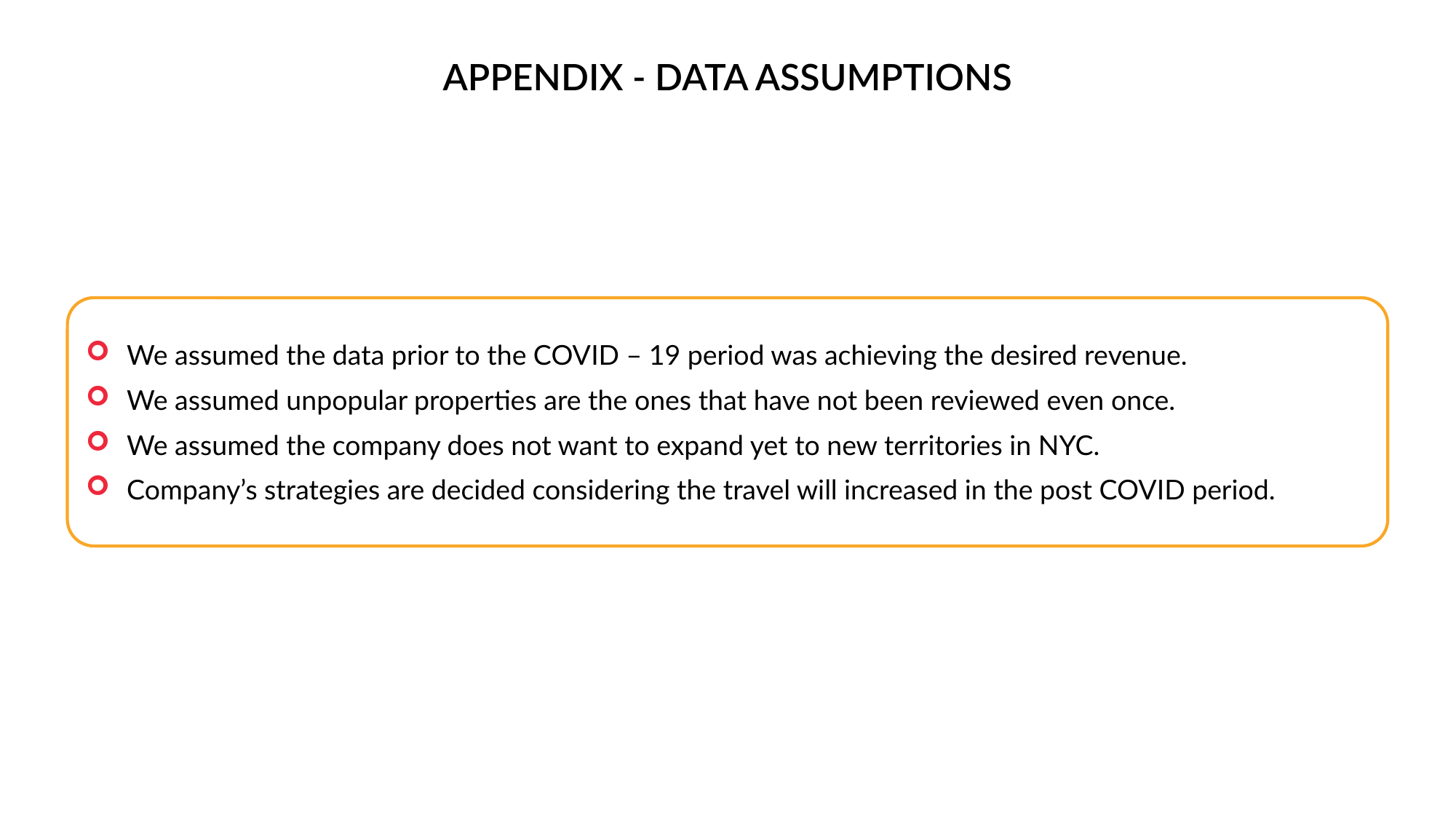

APPENDIX - DATA ASSUMPTIONS
We assumed the data prior to the COVID – 19 period was achieving the desired revenue.
We assumed unpopular properties are the ones that have not been reviewed even once.
We assumed the company does not want to expand yet to new territories in NYC.
Company’s strategies are decided considering the travel will increased in the post COVID period.